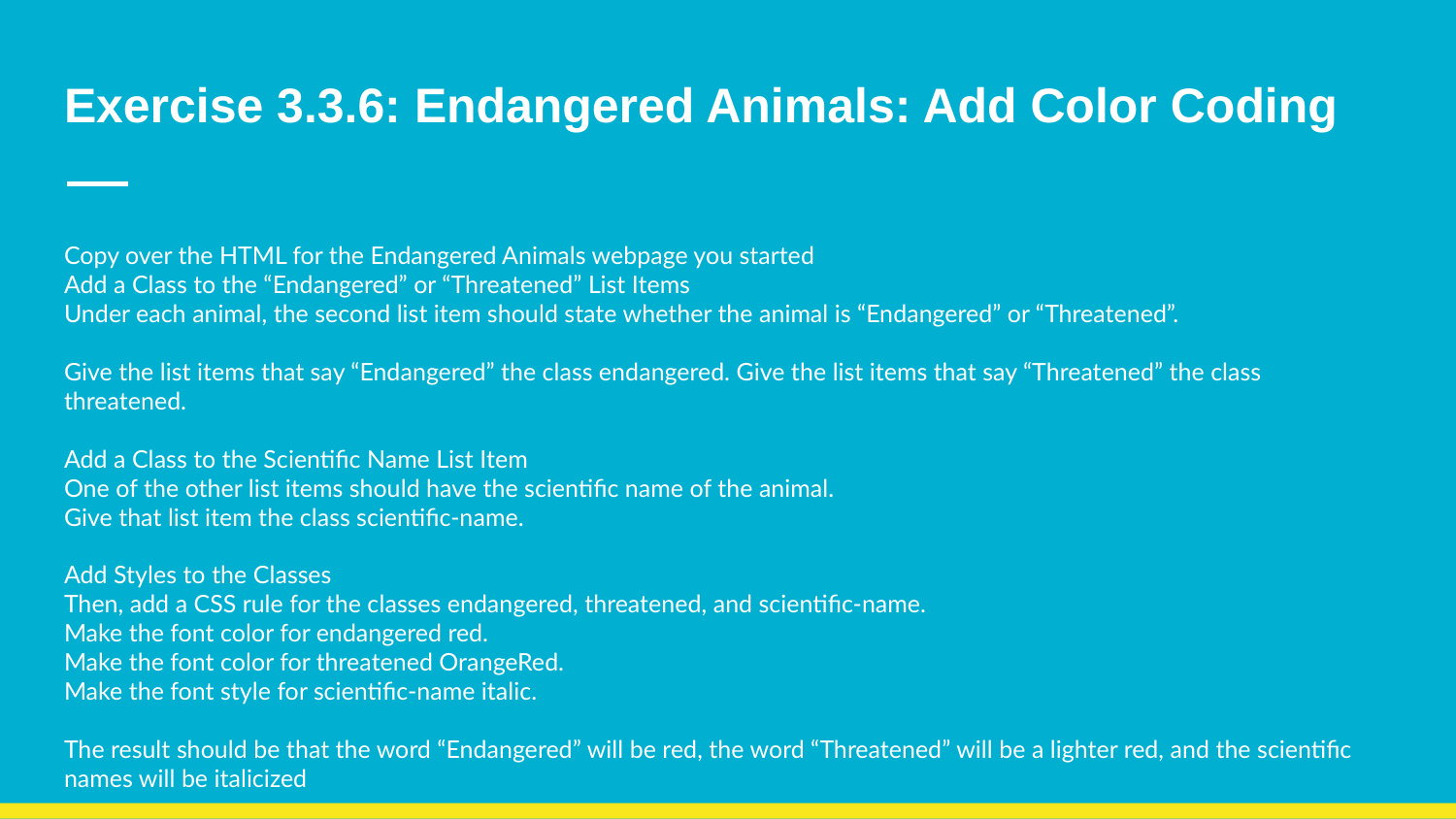

# Exercise 3.3.6: Endangered Animals: Add Color Coding
Copy over the HTML for the Endangered Animals webpage you started
Add a Class to the “Endangered” or “Threatened” List Items
Under each animal, the second list item should state whether the animal is “Endangered” or “Threatened”.

Give the list items that say “Endangered” the class endangered. Give the list items that say “Threatened” the class threatened.

Add a Class to the Scientific Name List Item
One of the other list items should have the scientific name of the animal.
Give that list item the class scientific-name.

Add Styles to the Classes
Then, add a CSS rule for the classes endangered, threatened, and scientific-name.
Make the font color for endangered red.
Make the font color for threatened OrangeRed.
Make the font style for scientific-name italic.

The result should be that the word “Endangered” will be red, the word “Threatened” will be a lighter red, and the scientific names will be italicized